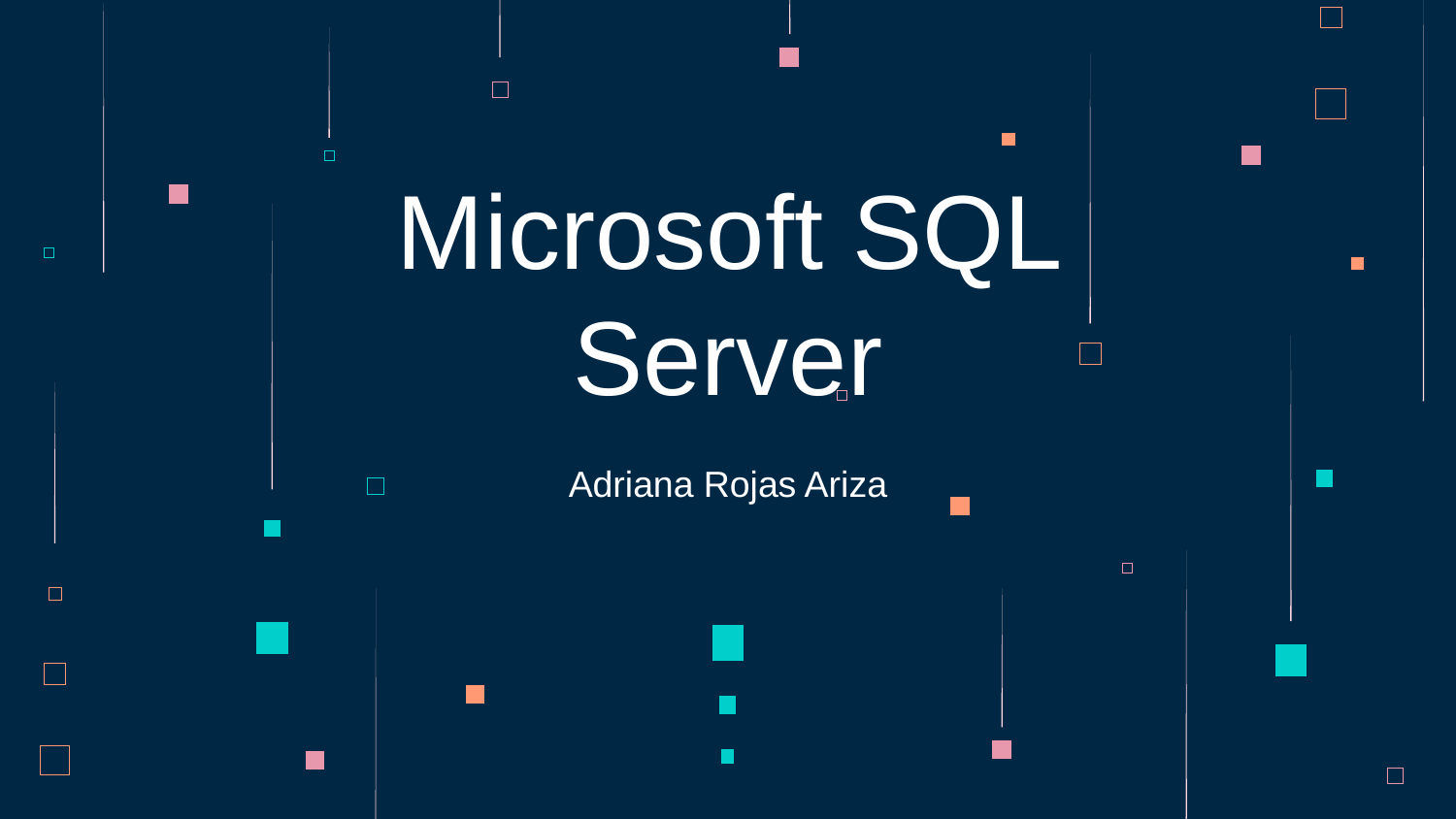

# Microsoft SQL Server

Adriana Rojas Ariza